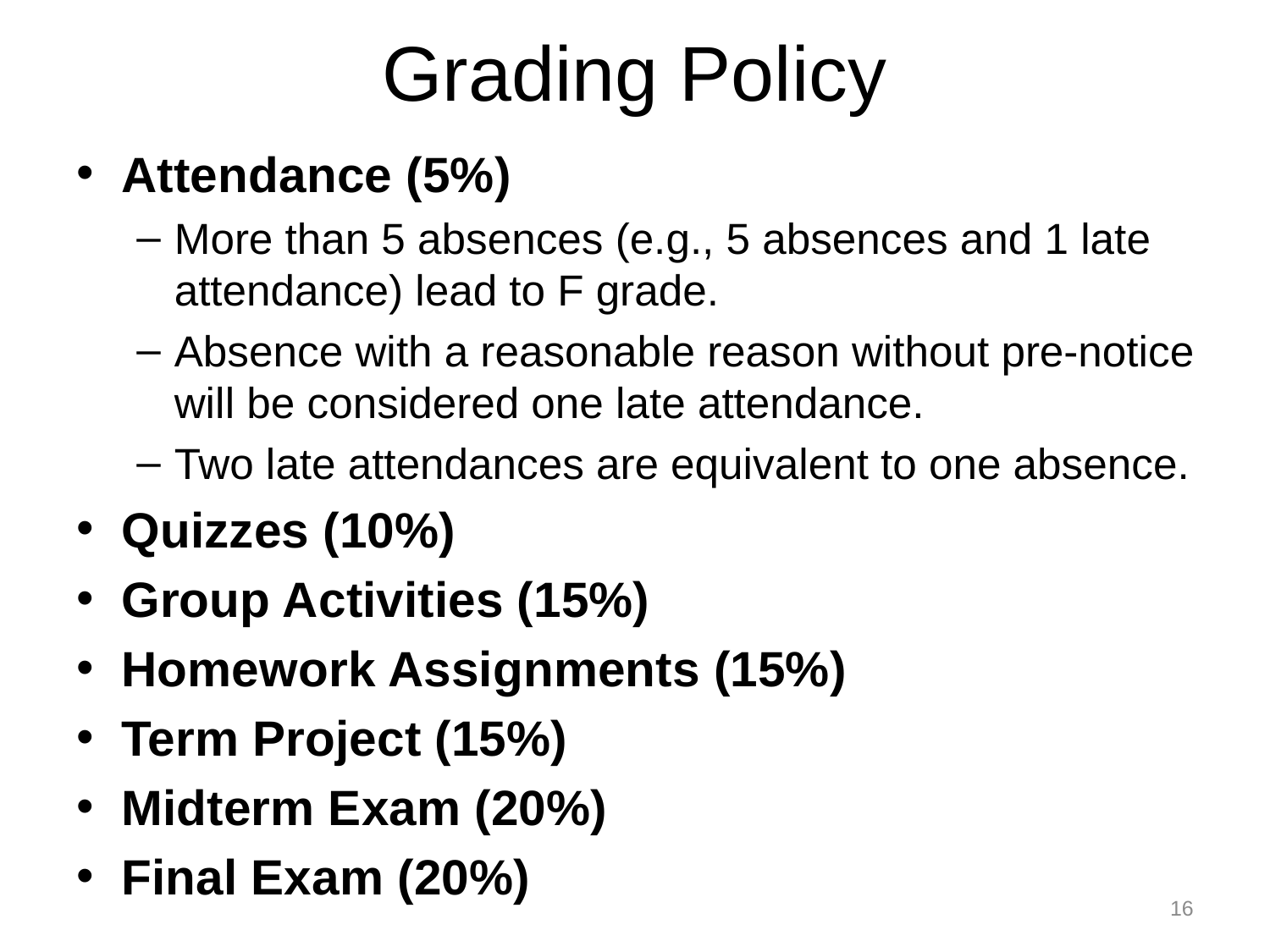

# Grading Policy
Attendance (5%)
More than 5 absences (e.g., 5 absences and 1 late attendance) lead to F grade.
Absence with a reasonable reason without pre-notice will be considered one late attendance.
Two late attendances are equivalent to one absence.
Quizzes (10%)
Group Activities (15%)
Homework Assignments (15%)
Term Project (15%)
Midterm Exam (20%)
Final Exam (20%)
16